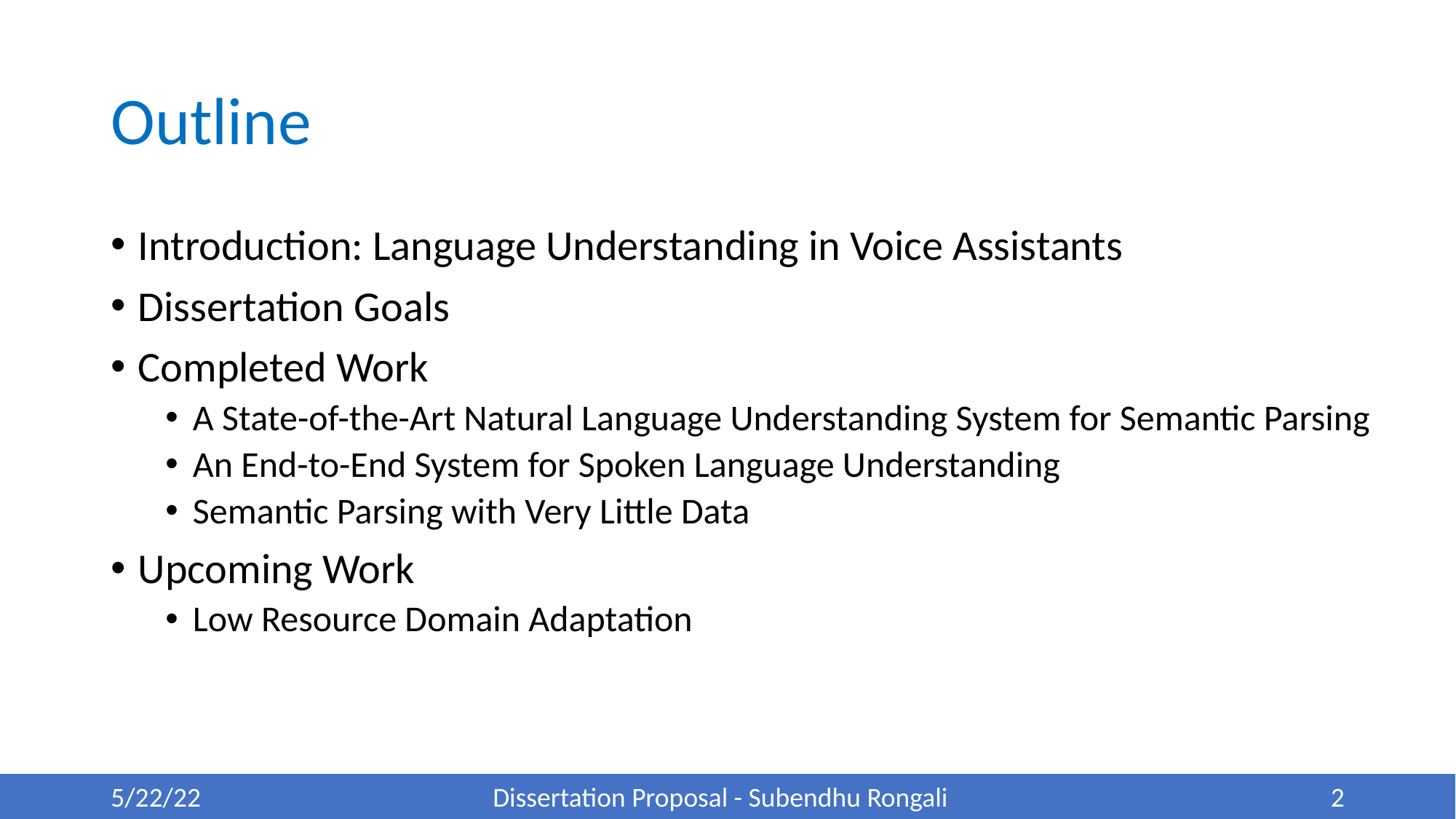

# Outline
Introduction: Language Understanding in Voice Assistants
Dissertation Goals
Completed Work
A State-of-the-Art Natural Language Understanding System for Semantic Parsing
An End-to-End System for Spoken Language Understanding
Semantic Parsing with Very Little Data
Upcoming Work
Low Resource Domain Adaptation

5/22/22
Dissertation Proposal - Subendhu Rongali
2